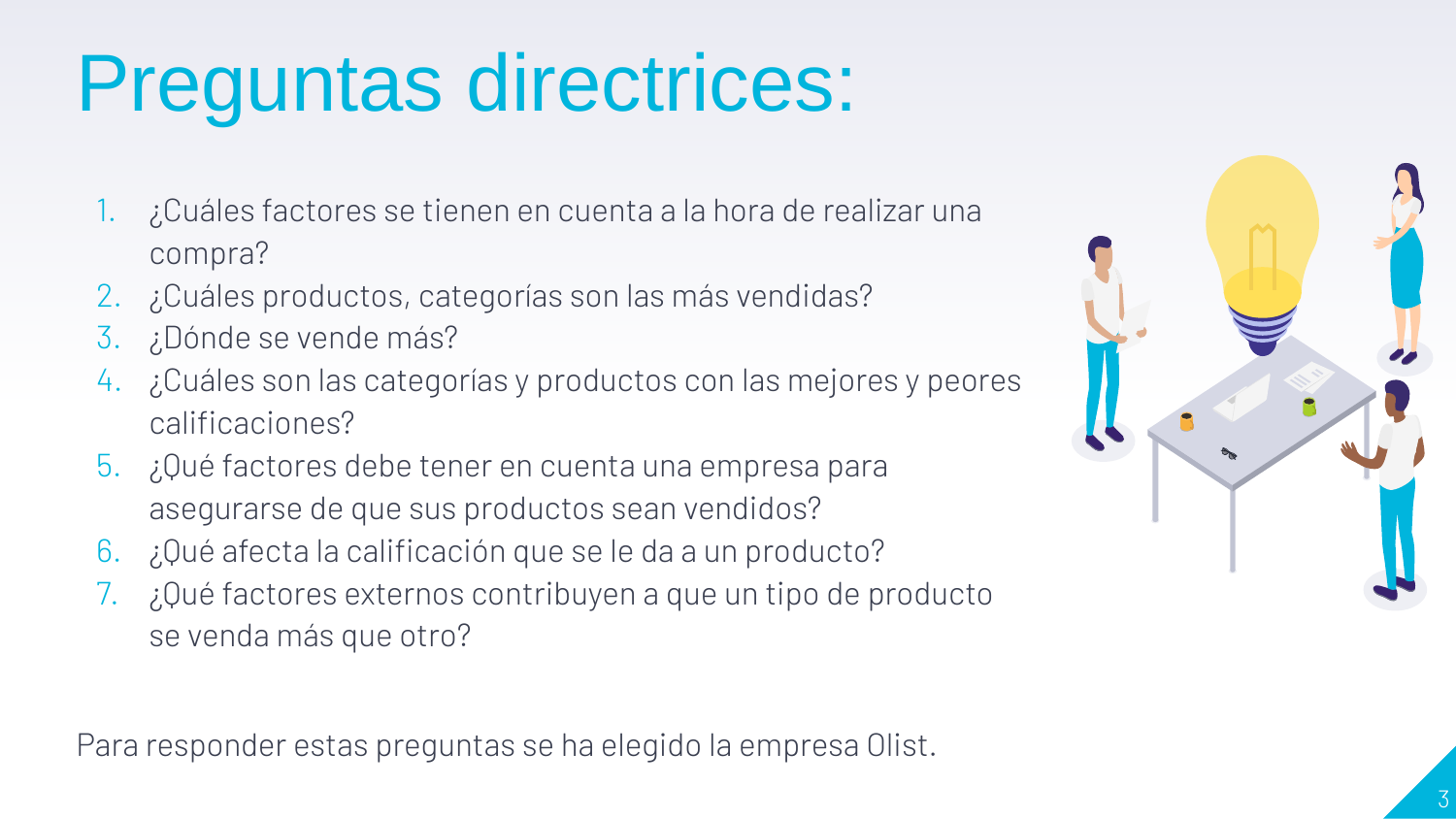

Preguntas directrices:

¿Cuáles factores se tienen en cuenta a la hora de realizar una compra?
¿Cuáles productos, categorías son las más vendidas?
¿Dónde se vende más?
¿Cuáles son las categorías y productos con las mejores y peores calificaciones?
¿Qué factores debe tener en cuenta una empresa para asegurarse de que sus productos sean vendidos?
¿Qué afecta la calificación que se le da a un producto?
¿Qué factores externos contribuyen a que un tipo de producto se venda más que otro?

Para responder estas preguntas se ha elegido la empresa Olist.
3